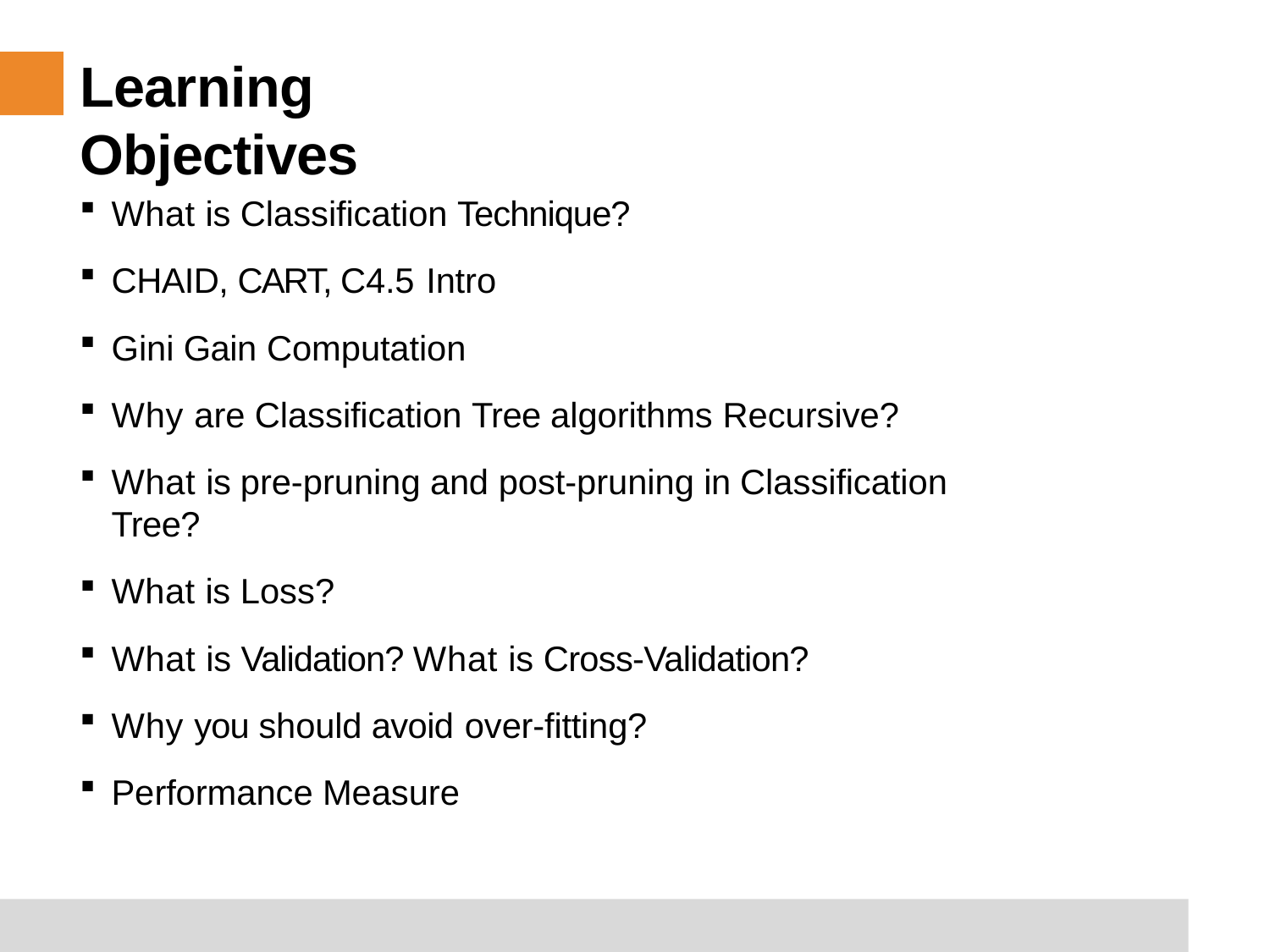

# Learning Objectives
What is Classification Technique?
CHAID, CART, C4.5 Intro
Gini Gain Computation
Why are Classification Tree algorithms Recursive?
What is pre-pruning and post-pruning in Classification Tree?
What is Loss?
What is Validation? What is Cross-Validation?
Why you should avoid over-fitting?
Performance Measure